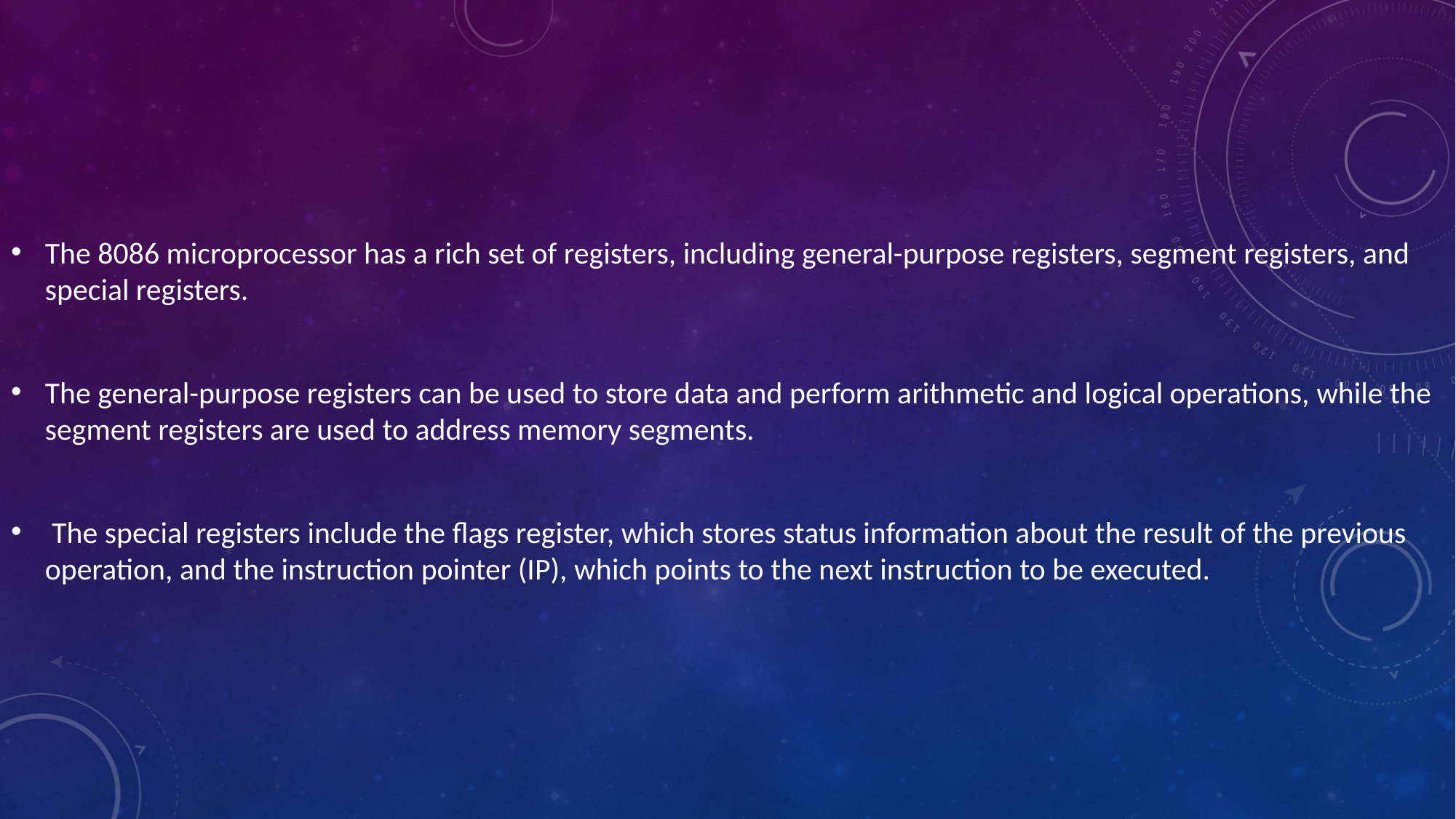

The 8086 microprocessor has a rich set of registers, including general-purpose registers, segment registers, and special registers.

The general-purpose registers can be used to store data and perform arithmetic and logical operations, while the segment registers are used to address memory segments.

 The special registers include the flags register, which stores status information about the result of the previous operation, and the instruction pointer (IP), which points to the next instruction to be executed.